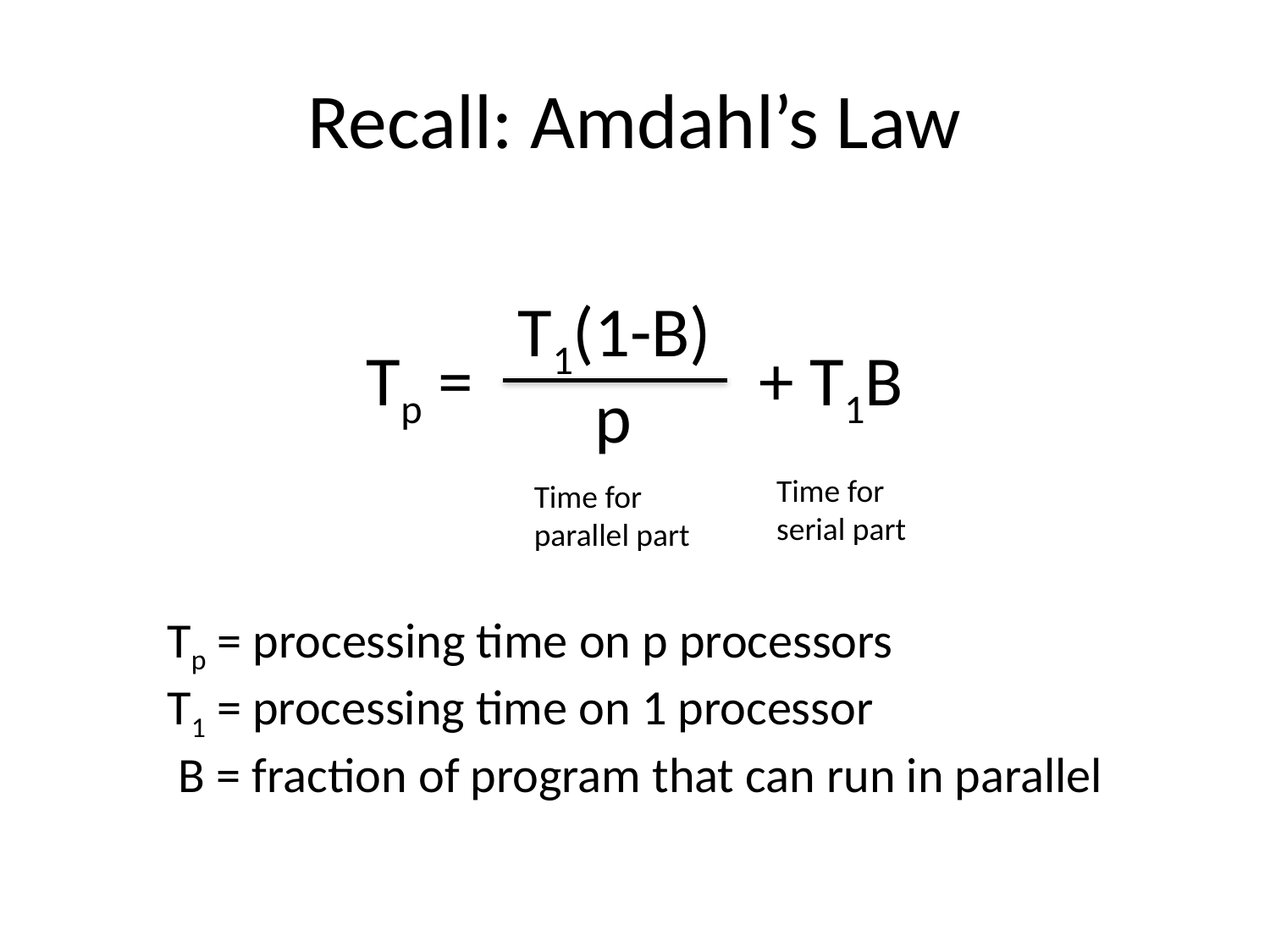

# Recall: Amdahl’s Law
T1(1-B)
Tp =                  + T1B
p
Time for
serial part
Time for
parallel part
Tp = processing time on p processors
T1 = processing time on 1 processor
 B = fraction of program that can run in parallel